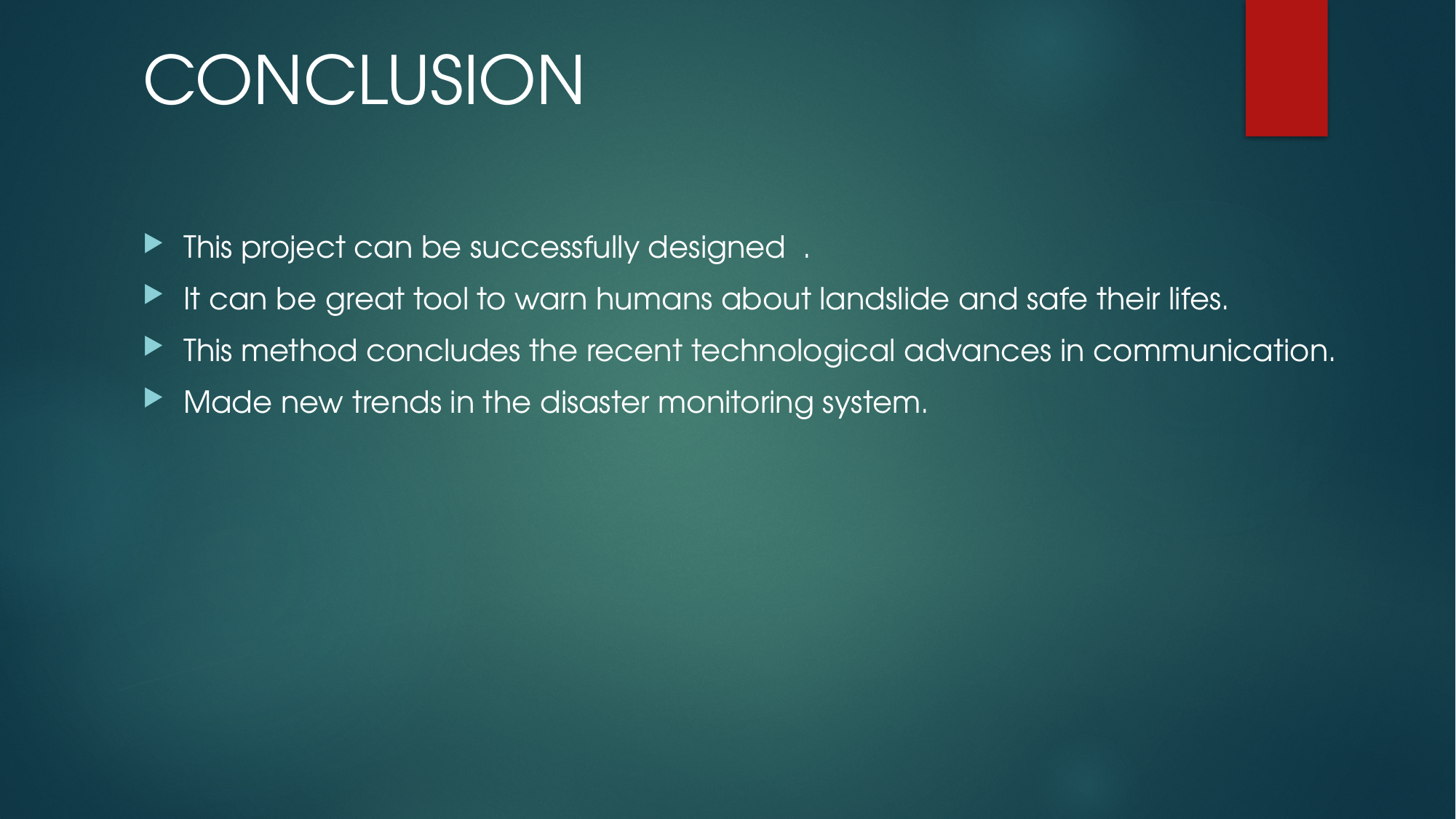

CONCLUSION

This project can be successfully designed  .
It can be great tool to warn humans about landslide and safe their lifes.
This method concludes the recent technological advances in communication.
Made new trends in the disaster monitoring system.